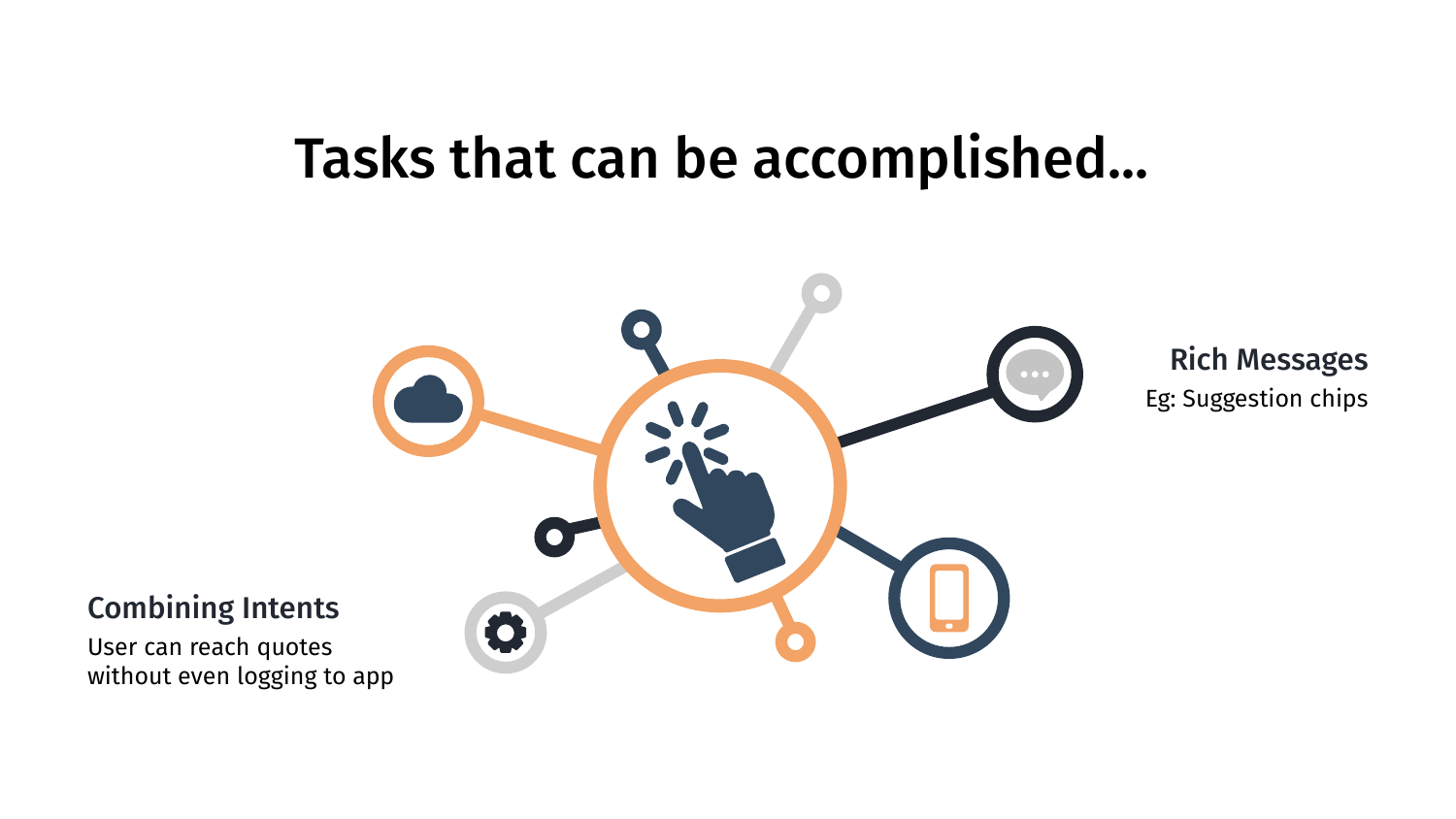

Tasks that can be accomplished...

Rich Messages

Eg: Suggestion chips
Combining Intents

User can reach quotes without even logging to app